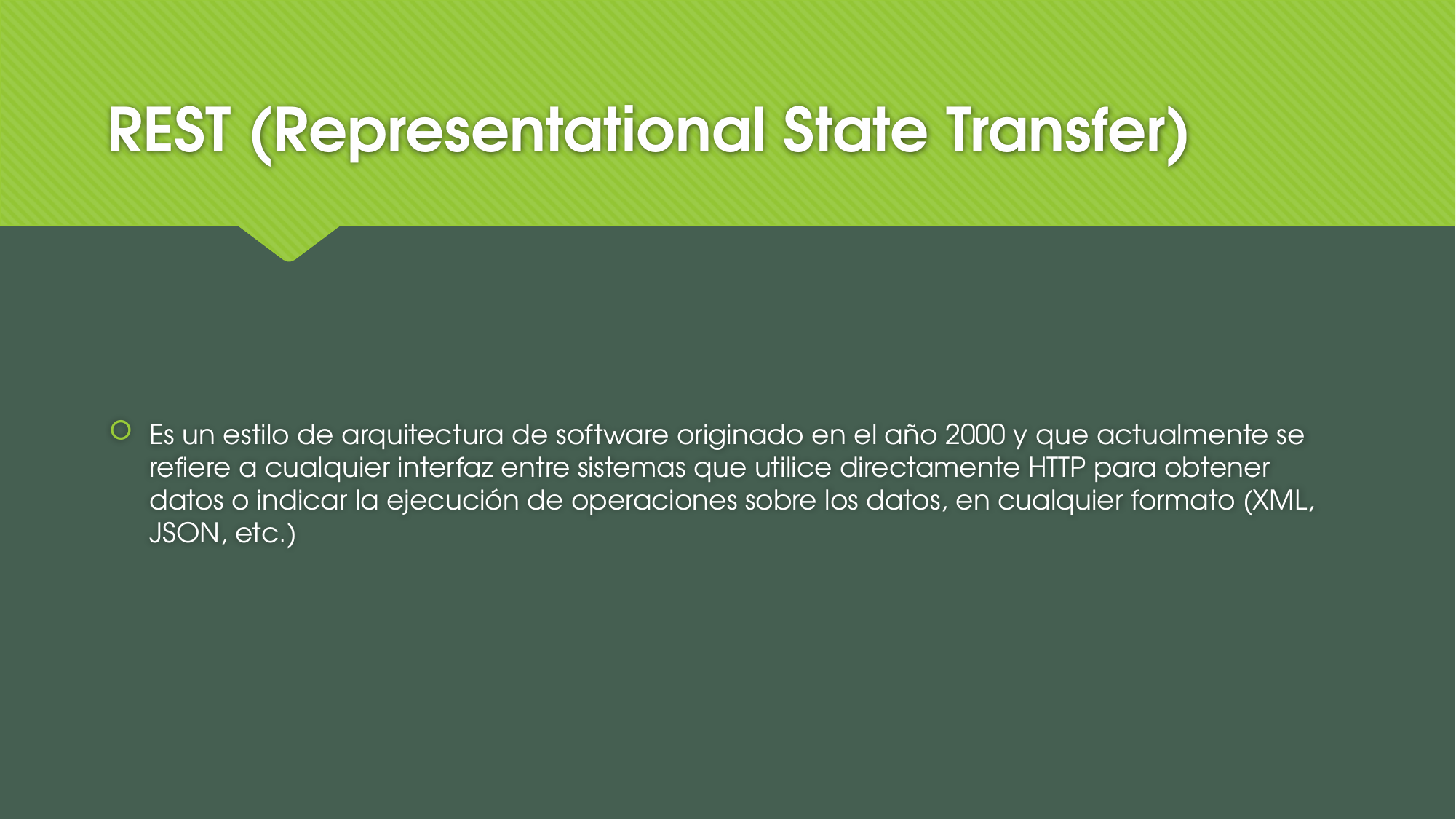

# REST (Representational State Transfer)
Es un estilo de arquitectura de software originado en el año 2000 y que actualmente se refiere a cualquier interfaz entre sistemas que utilice directamente HTTP para obtener datos o indicar la ejecución de operaciones sobre los datos, en cualquier formato (XML, JSON, etc.)